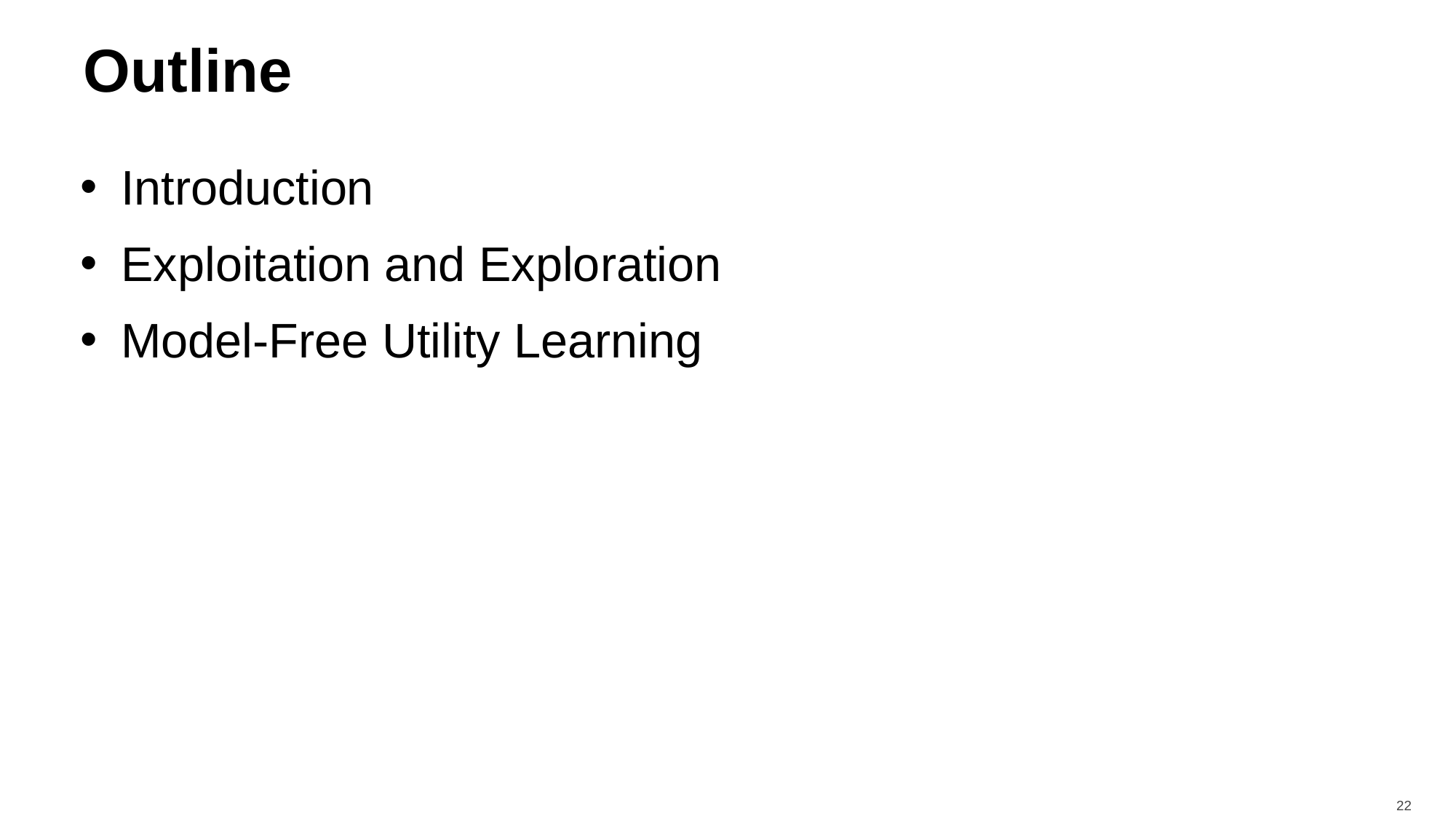

# Outline
Introduction
Exploitation and Exploration
Model-Free Utility Learning
22